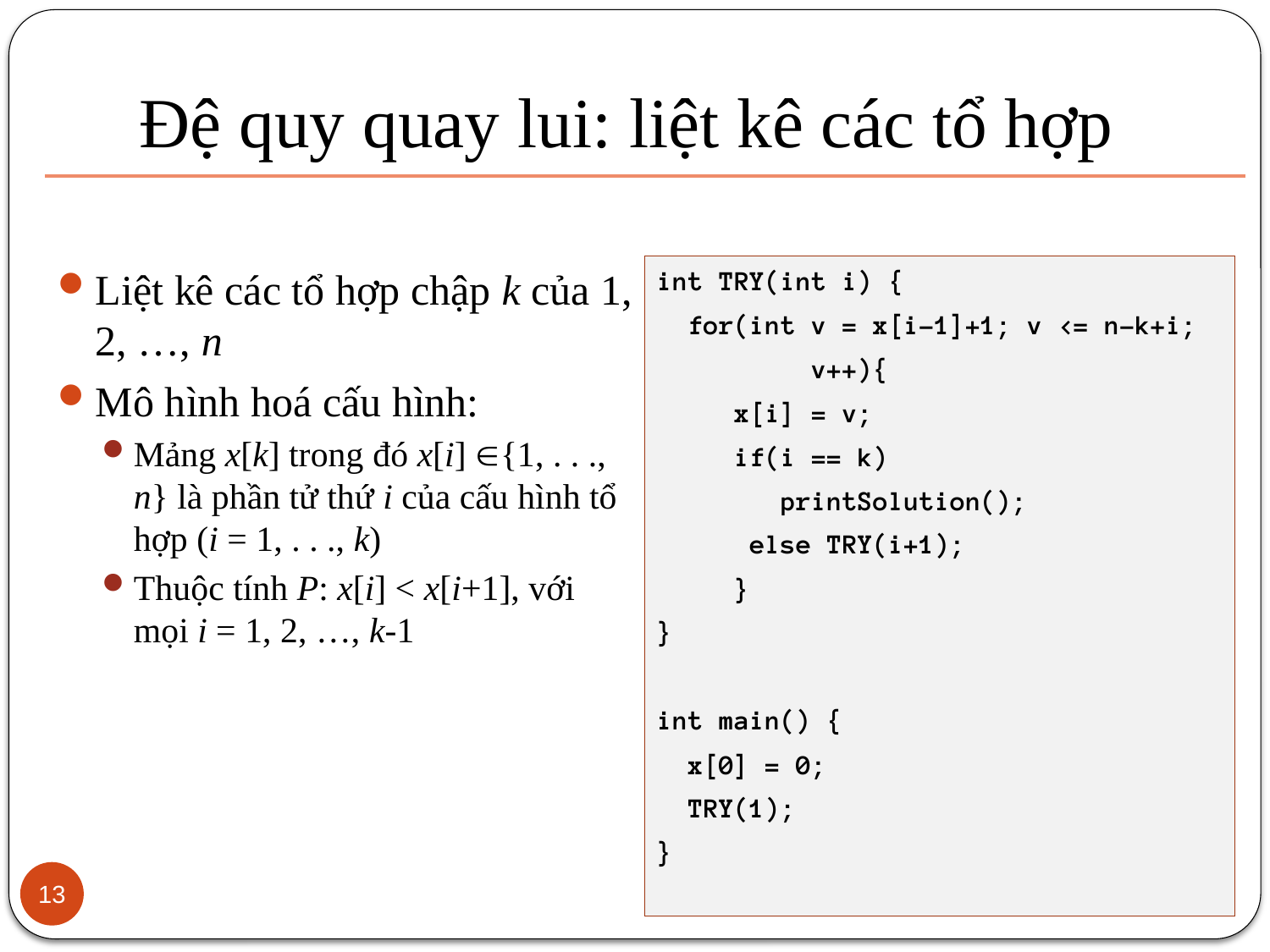

# Đệ quy quay lui: liệt kê các tổ hợp
Liệt kê các tổ hợp chập k của 1, 2, …, n
Mô hình hoá cấu hình:
Mảng x[k] trong đó x[i] ∈{1, . . ., n} là phần tử thứ i của cấu hình tổ hợp (i = 1, . . ., k)
Thuộc tính P: x[i] < x[i+1], với mọi i = 1, 2, …, k-1

int TRY(int i) {
  for(int v = x[i-1]+1; v <= n-k+i;
          v++){
     x[i] = v;
     if(i == k)
        printSolution();
      else TRY(i+1);
     }
}

int main() {
  x[0] = 0;
  TRY(1);
}
13